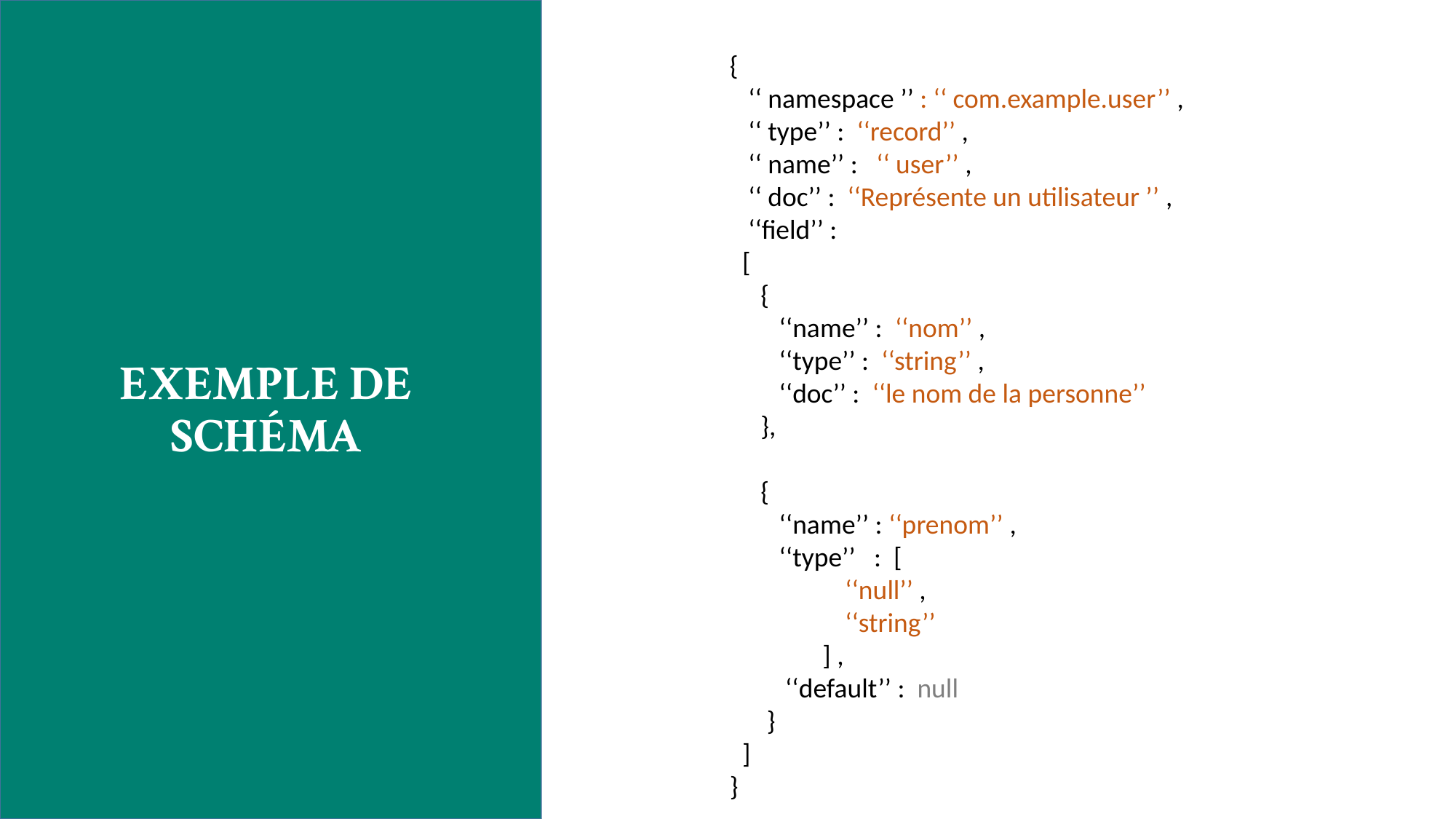

{
   ‘‘ namespace ’’ : ‘‘ com.example.user’’ ,
   ‘‘ type’’ :  ‘‘record’’ ,
   ‘‘ name’’ :   ‘‘ user’’ ,
   ‘‘ doc’’ :  ‘‘Représente un utilisateur ’’ ,
   ‘‘field’’ :
  [
     {
        ‘‘name’’ :  ‘‘nom’’ ,
        ‘‘type’’ :  ‘‘string’’ ,
        ‘‘doc’’ :  ‘‘le nom de la personne’’
     },

     {
        ‘‘name’’ : ‘‘prenom’’ ,
        ‘‘type’’   :  [
	 ‘‘null’’ ,
	 ‘‘string’’
               ] ,
         ‘‘default’’ :  null
      }
  ]
}

# EXEMPLE DE SCHÉMA
19